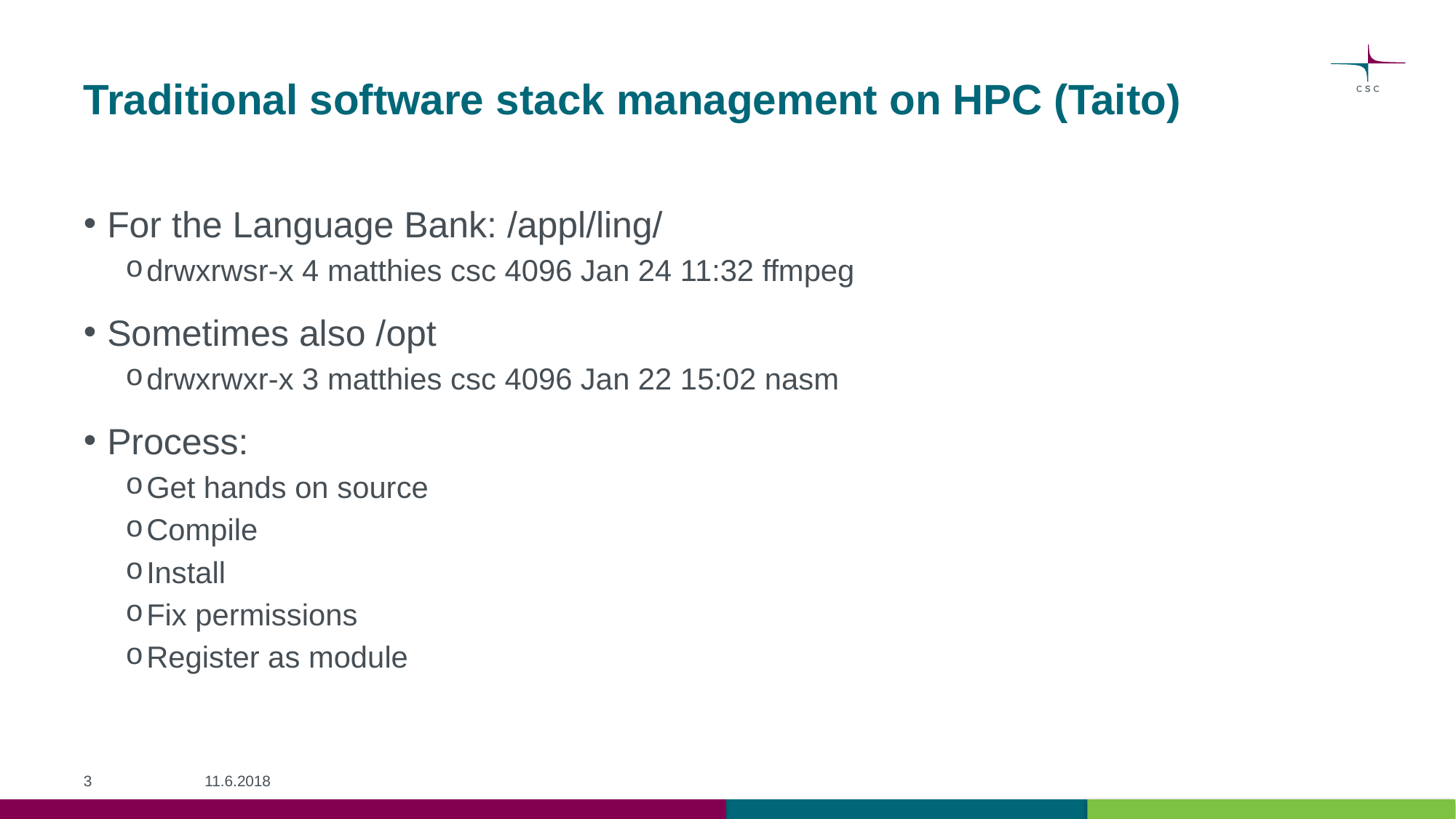

# Traditional software stack management on HPC (Taito)
For the Language Bank: /appl/ling/
drwxrwsr-x 4 matthies csc 4096 Jan 24 11:32 ffmpeg
Sometimes also /opt
drwxrwxr-x 3 matthies csc 4096 Jan 22 15:02 nasm
Process:
Get hands on source
Compile
Install
Fix permissions
Register as module
3
11.6.2018